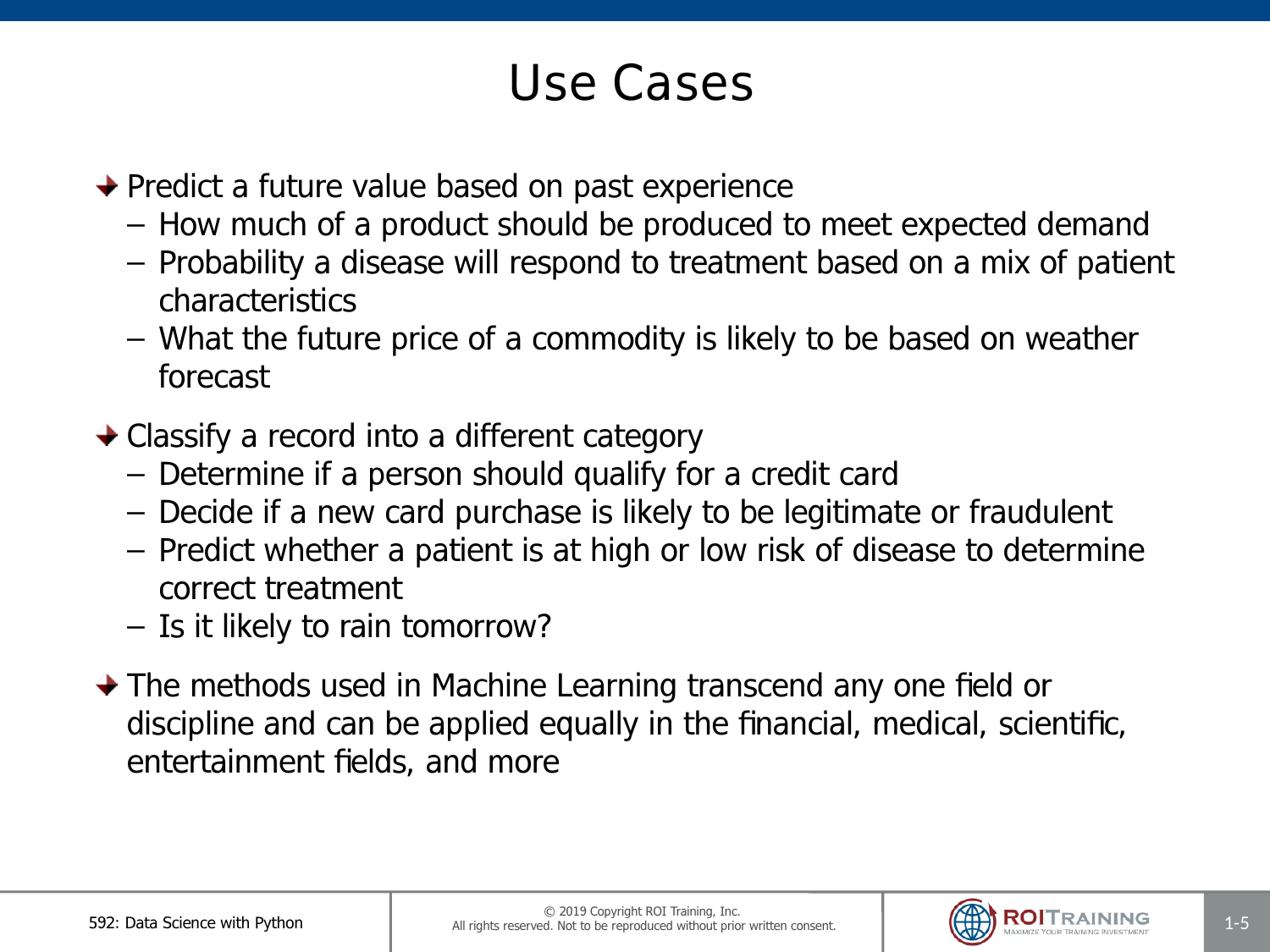

# Use Cases
Predict a future value based on past experience
How much of a product should be produced to meet expected demand
Probability a disease will respond to treatment based on a mix of patient characteristics
What the future price of a commodity is likely to be based on weather forecast
Classify a record into a different category
Determine if a person should qualify for a credit card
Decide if a new card purchase is likely to be legitimate or fraudulent
Predict whether a patient is at high or low risk of disease to determine correct treatment
Is it likely to rain tomorrow?
The methods used in Machine Learning transcend any one field or discipline and can be applied equally in the financial, medical, scientific, entertainment fields, and more